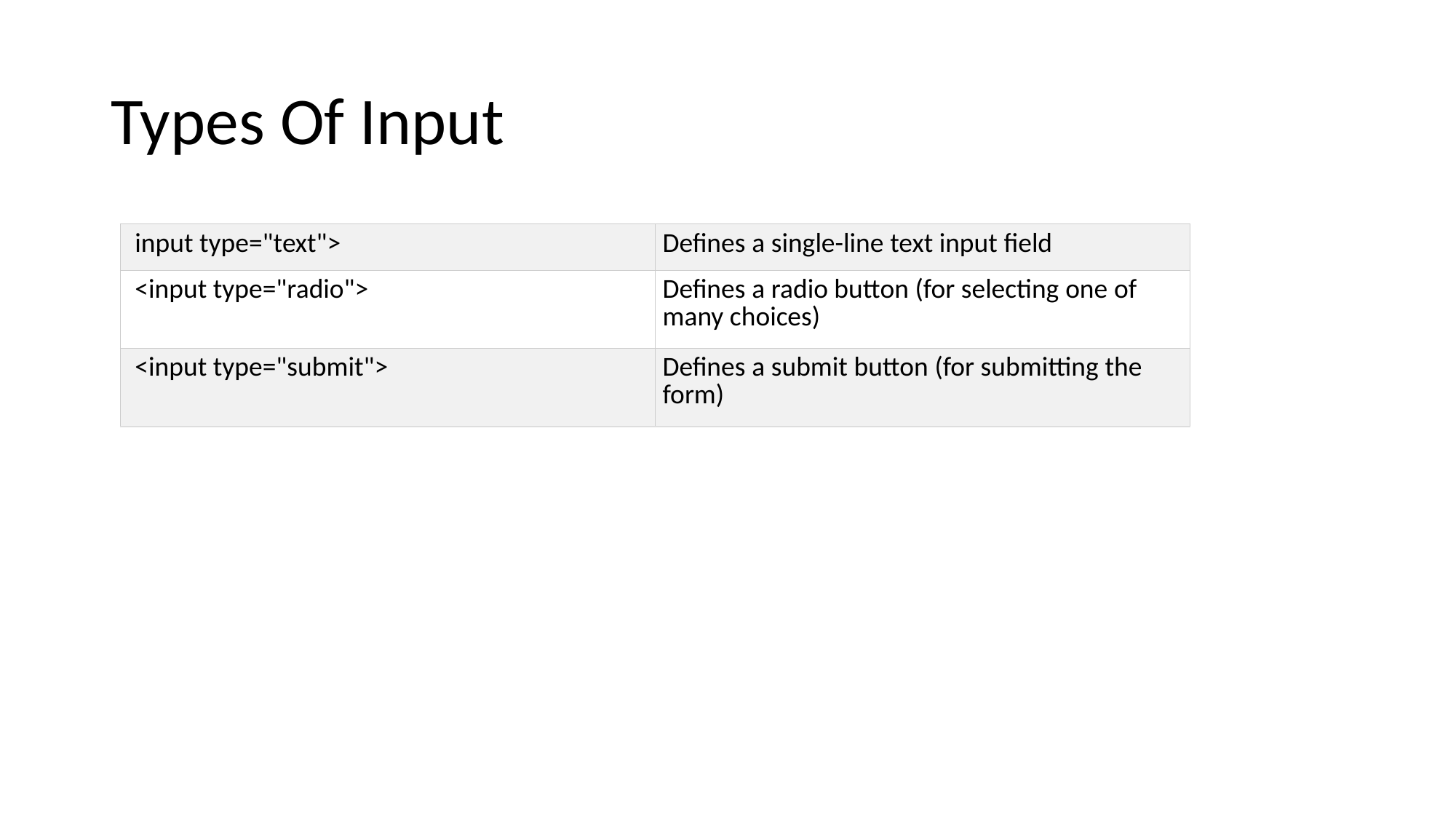

# Types Of Input
| input type="text"> | Defines a single-line text input field |
| --- | --- |
| <input type="radio"> | Defines a radio button (for selecting one of many choices) |
| <input type="submit"> | Defines a submit button (for submitting the form) |